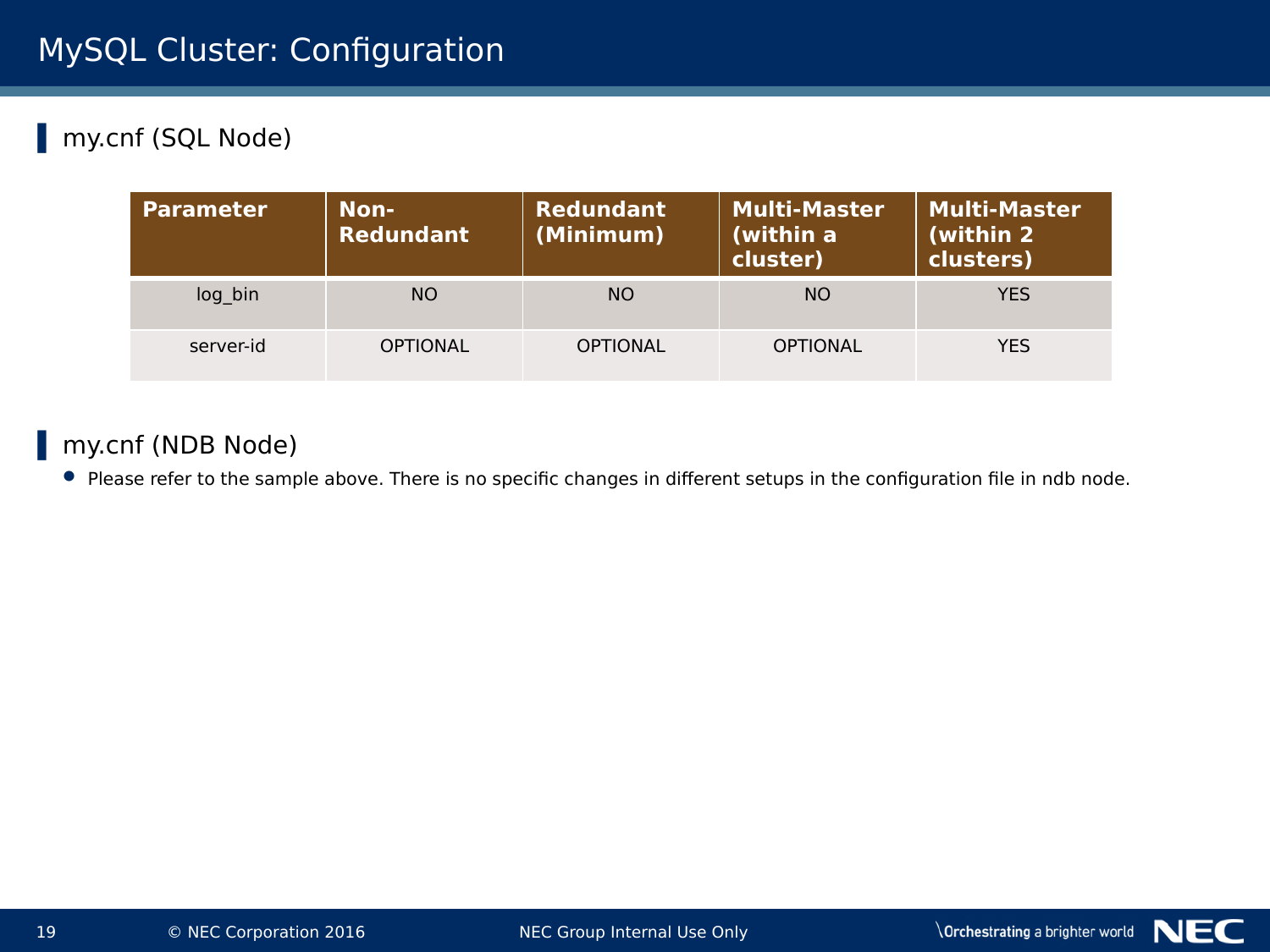

# MySQL Cluster: Configuration
my.cnf (SQL Node)

my.cnf (NDB Node)
Please refer to the sample above. There is no specific changes in different setups in the configuration file in ndb node.

| Parameter | Non-Redundant | Redundant (Minimum) | Multi-Master (within a cluster) | Multi-Master (within 2 clusters) |
| --- | --- | --- | --- | --- |
| log\_bin | NO | NO | NO | YES |
| server-id | OPTIONAL | OPTIONAL | OPTIONAL | YES |